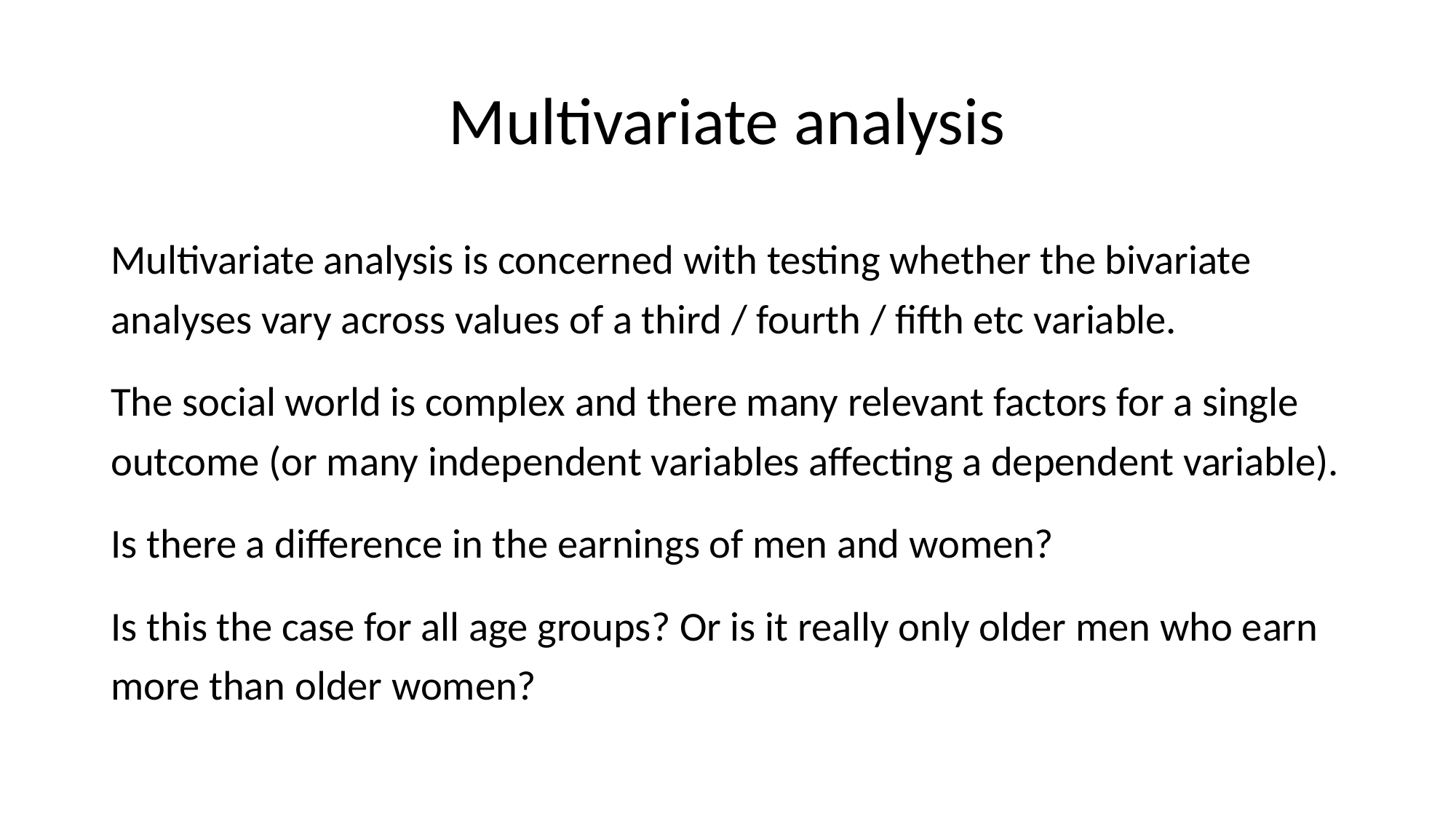

# Multivariate analysis
Multivariate analysis is concerned with testing whether the bivariate analyses vary across values of a third / fourth / fifth etc variable.
The social world is complex and there many relevant factors for a single outcome (or many independent variables affecting a dependent variable).
Is there a difference in the earnings of men and women?
Is this the case for all age groups? Or is it really only older men who earn more than older women?